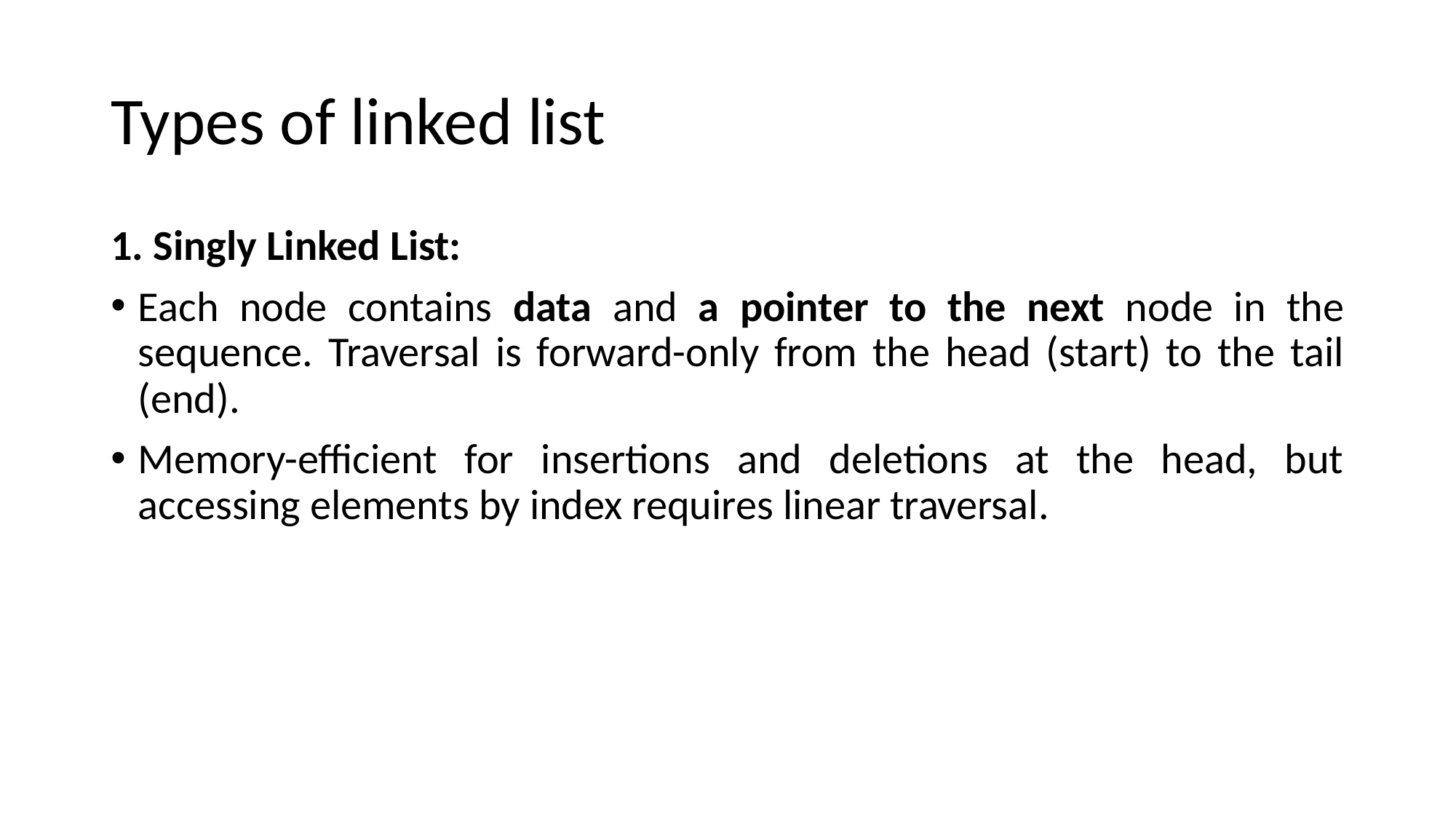

# Types of linked list
1. Singly Linked List:
Each node contains data and a pointer to the next node in the sequence. Traversal is forward-only from the head (start) to the tail (end).
Memory-efficient for insertions and deletions at the head, but accessing elements by index requires linear traversal.